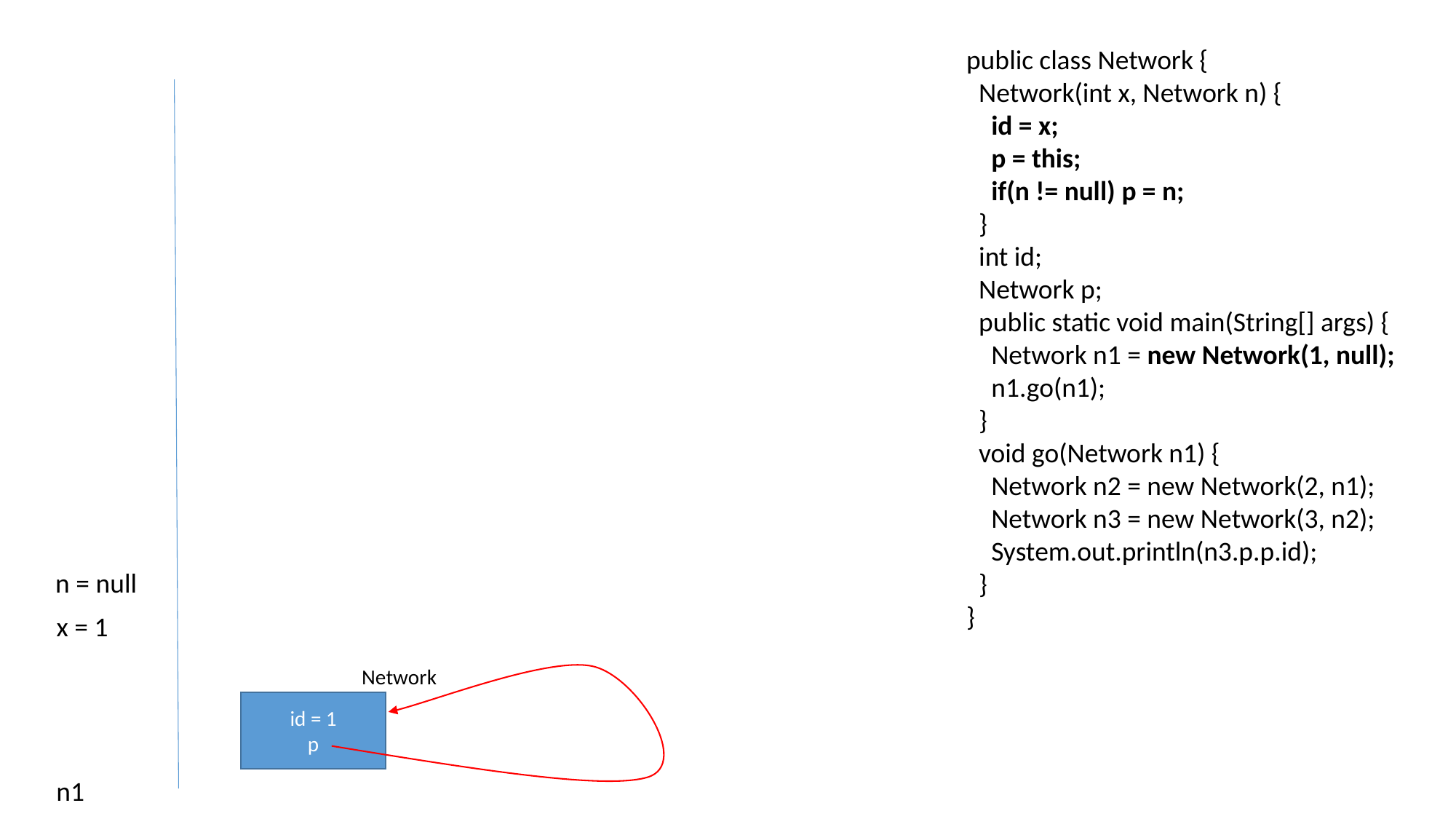

public class Network {
  Network(int x, Network n) {
    id = x;
    p = this;
    if(n != null) p = n;
  }
  int id;
  Network p;
  public static void main(String[] args) {
    Network n1 = new Network(1, null);
    n1.go(n1);
  }
  void go(Network n1) {
    Network n2 = new Network(2, n1);
    Network n3 = new Network(3, n2);
    System.out.println(n3.p.p.id);
  }
}

n = null
x = 1
Network

id = 1
p
n1